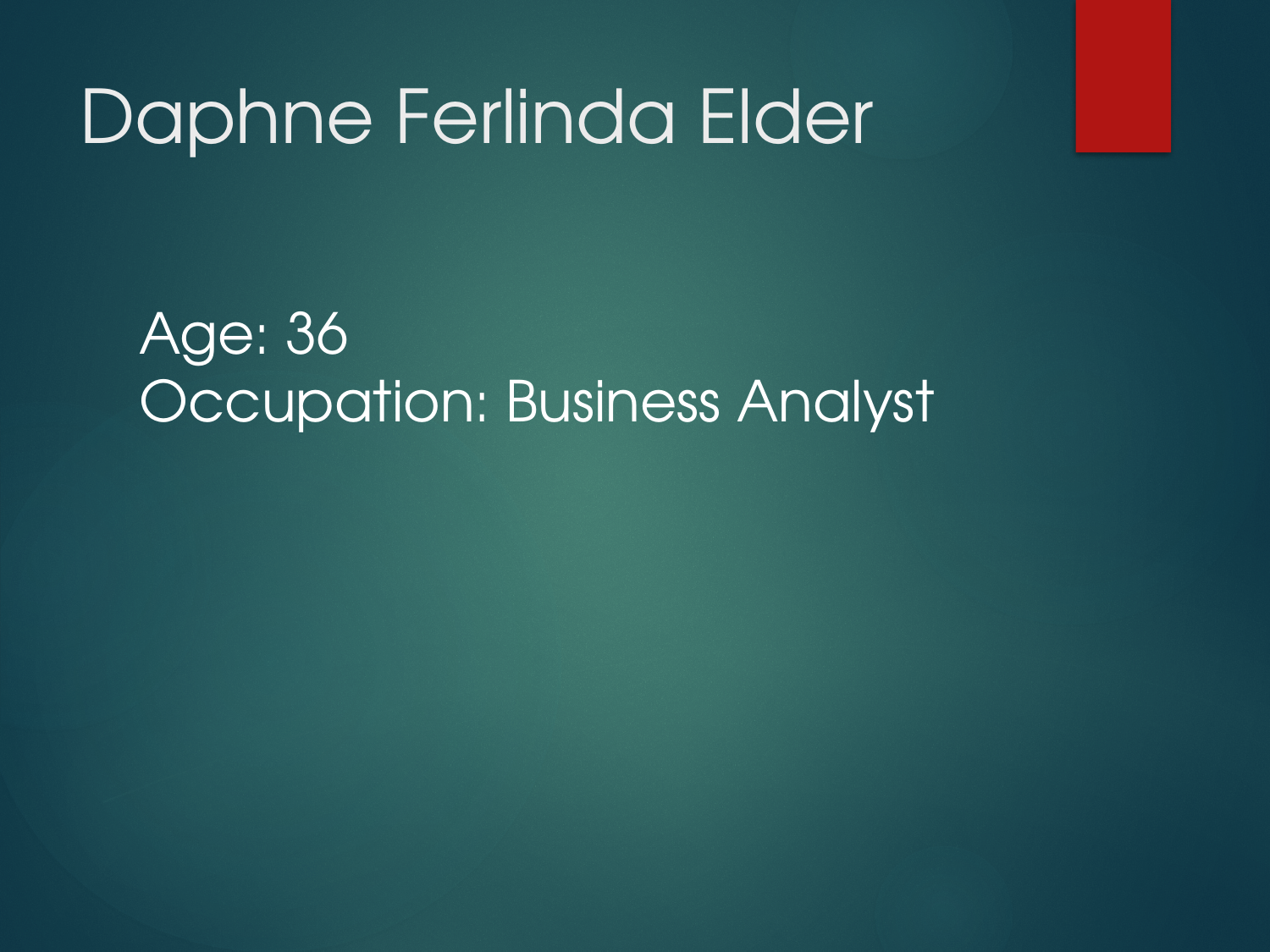

# Daphne Ferlinda Elder

Age: 36
Occupation: Business Analyst